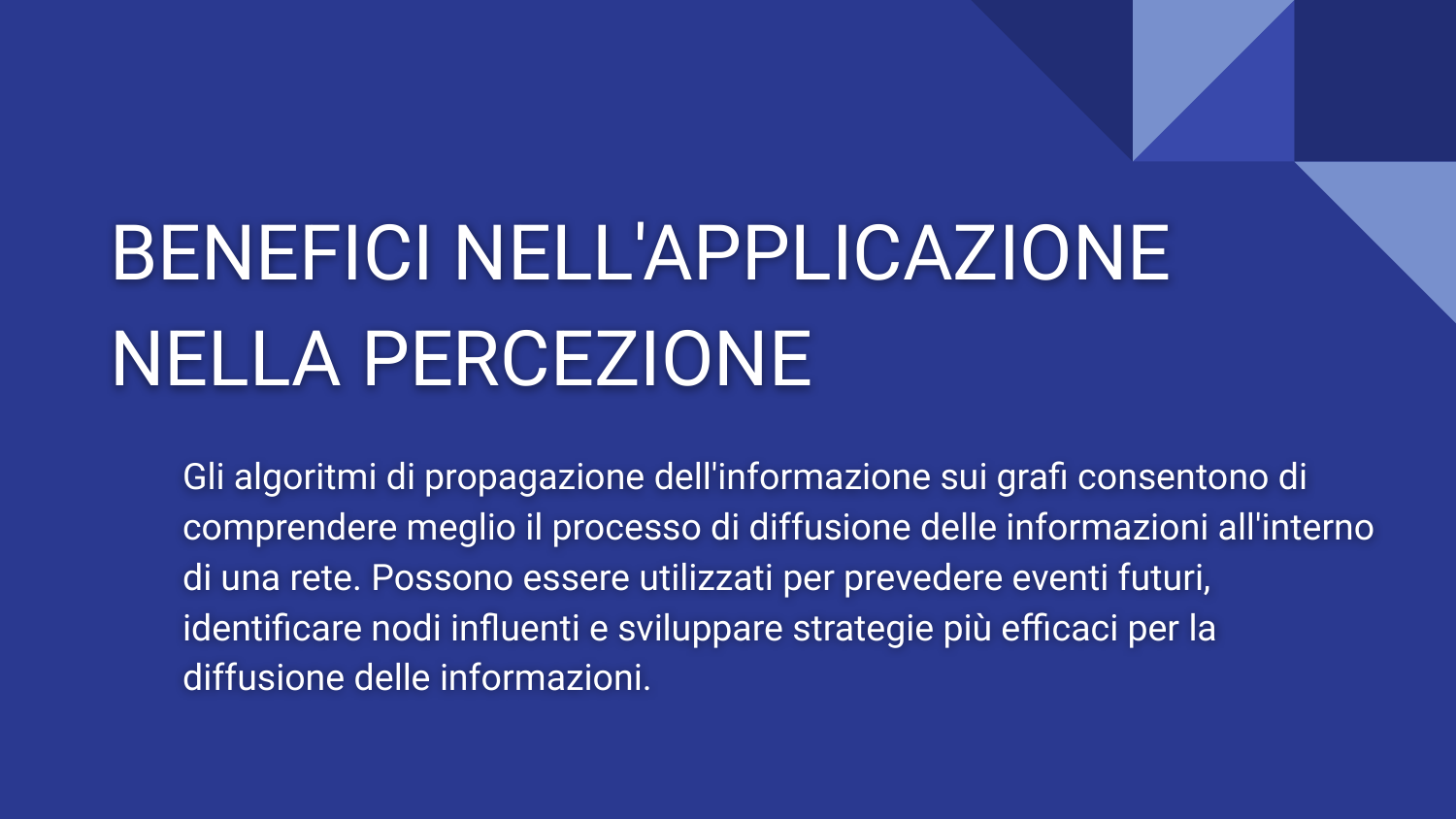

# BENEFICI NELL'APPLICAZIONE NELLA PERCEZIONE
Gli algoritmi di propagazione dell'informazione sui grafi consentono di comprendere meglio il processo di diffusione delle informazioni all'interno di una rete. Possono essere utilizzati per prevedere eventi futuri, identificare nodi influenti e sviluppare strategie più efficaci per la diffusione delle informazioni.